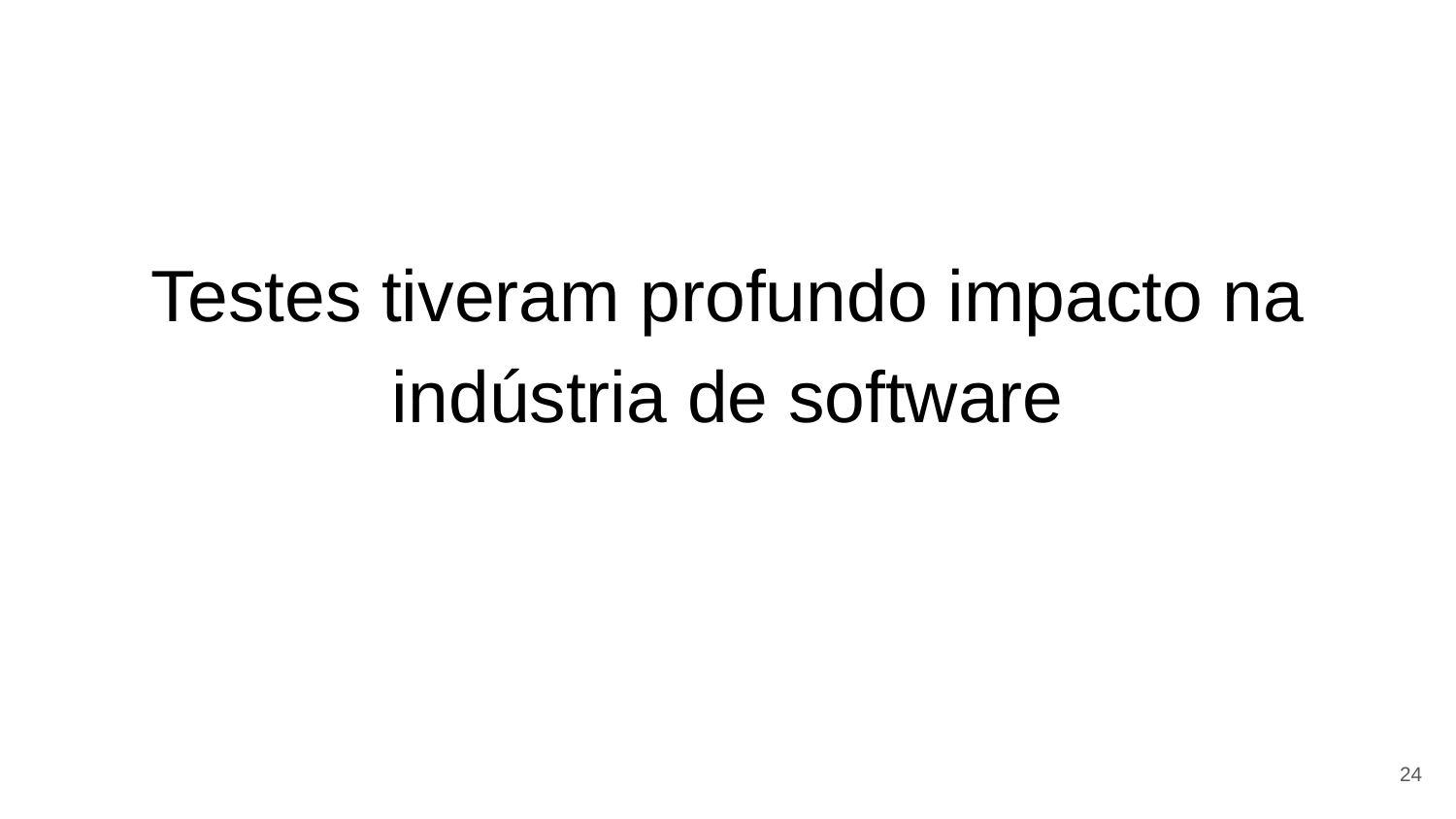

Testes tiveram profundo impacto na indústria de software
24